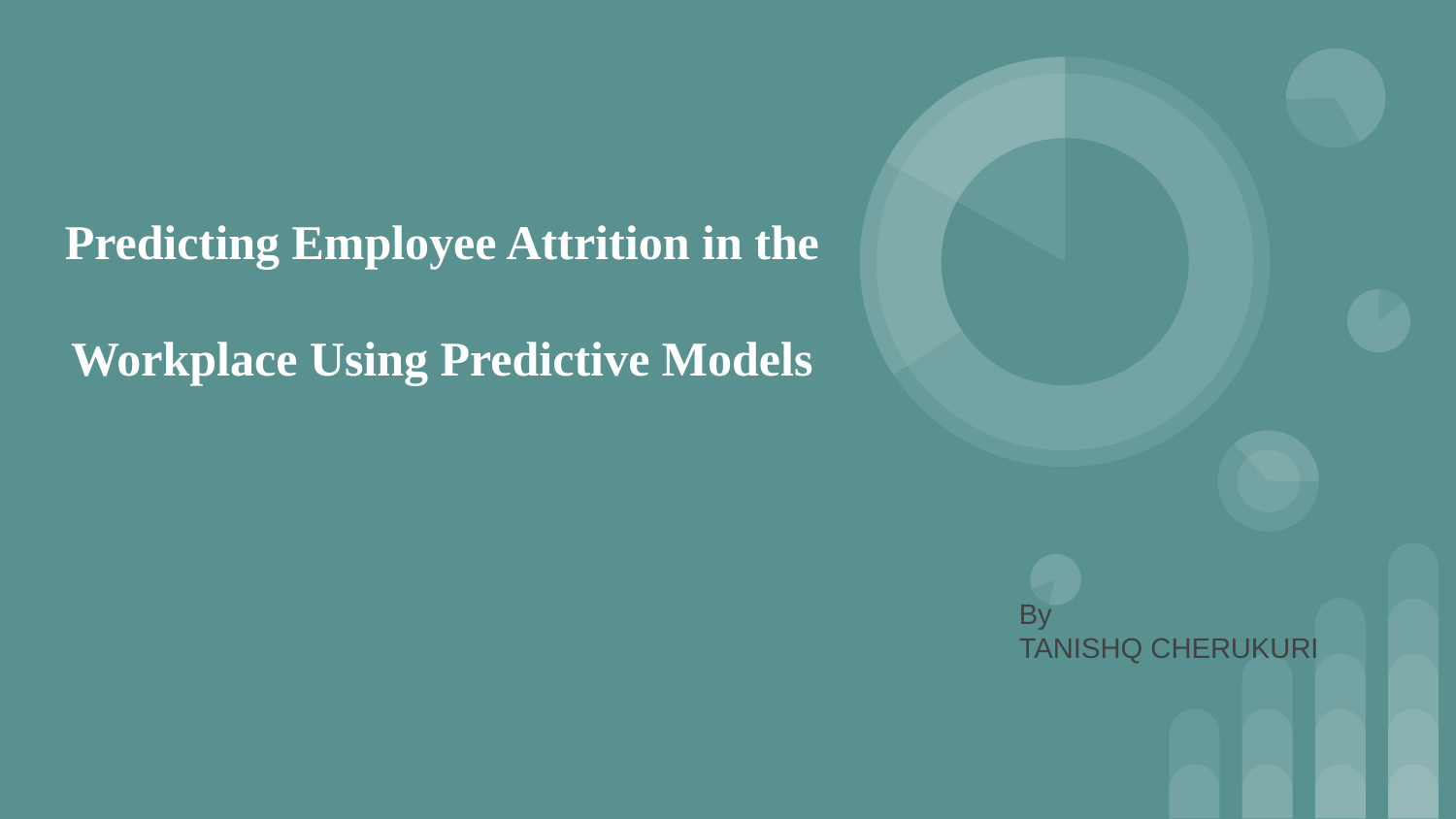

# Predicting Employee Attrition in the Workplace Using Predictive Models
By
TANISHQ CHERUKURI